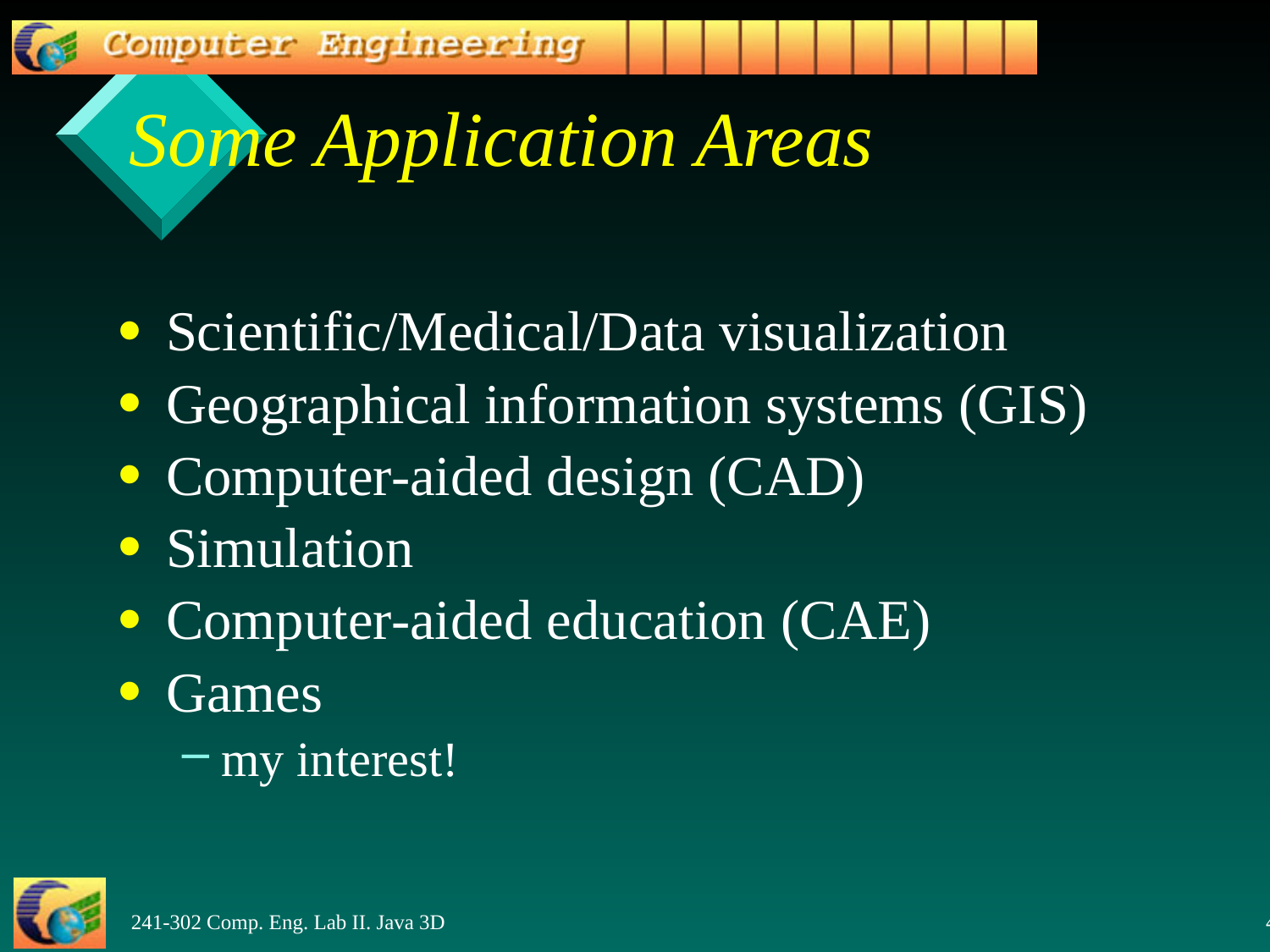

# Some Application Areas
Scientific/Medical/Data visualization
Geographical information systems (GIS)
Computer-aided design (CAD)
Simulation
Computer-aided education (CAE)
Games
my interest!